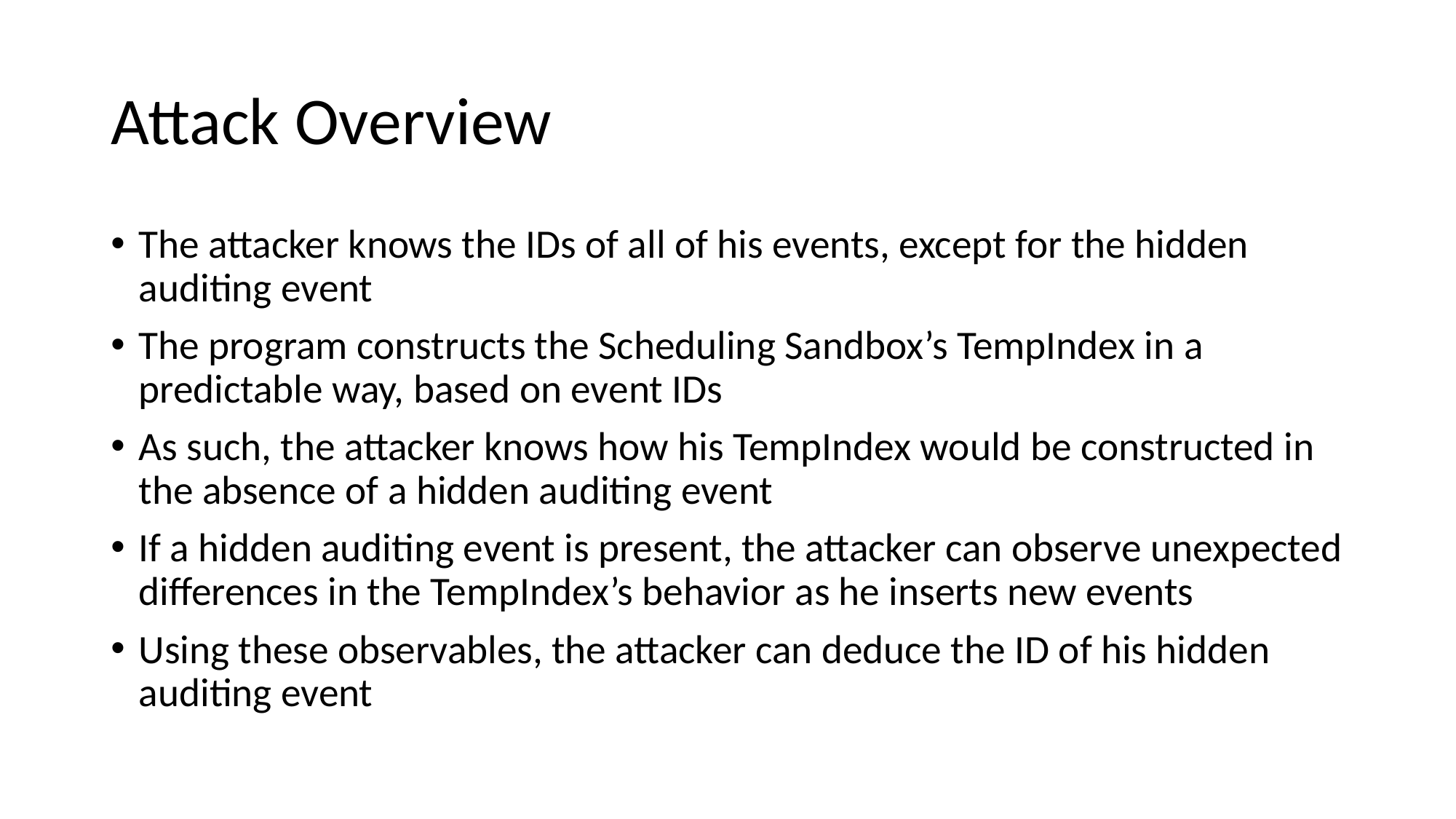

# Attack Overview
The attacker knows the IDs of all of his events, except for the hidden auditing event
The program constructs the Scheduling Sandbox’s TempIndex in a predictable way, based on event IDs
As such, the attacker knows how his TempIndex would be constructed in the absence of a hidden auditing event
If a hidden auditing event is present, the attacker can observe unexpected differences in the TempIndex’s behavior as he inserts new events
Using these observables, the attacker can deduce the ID of his hidden auditing event